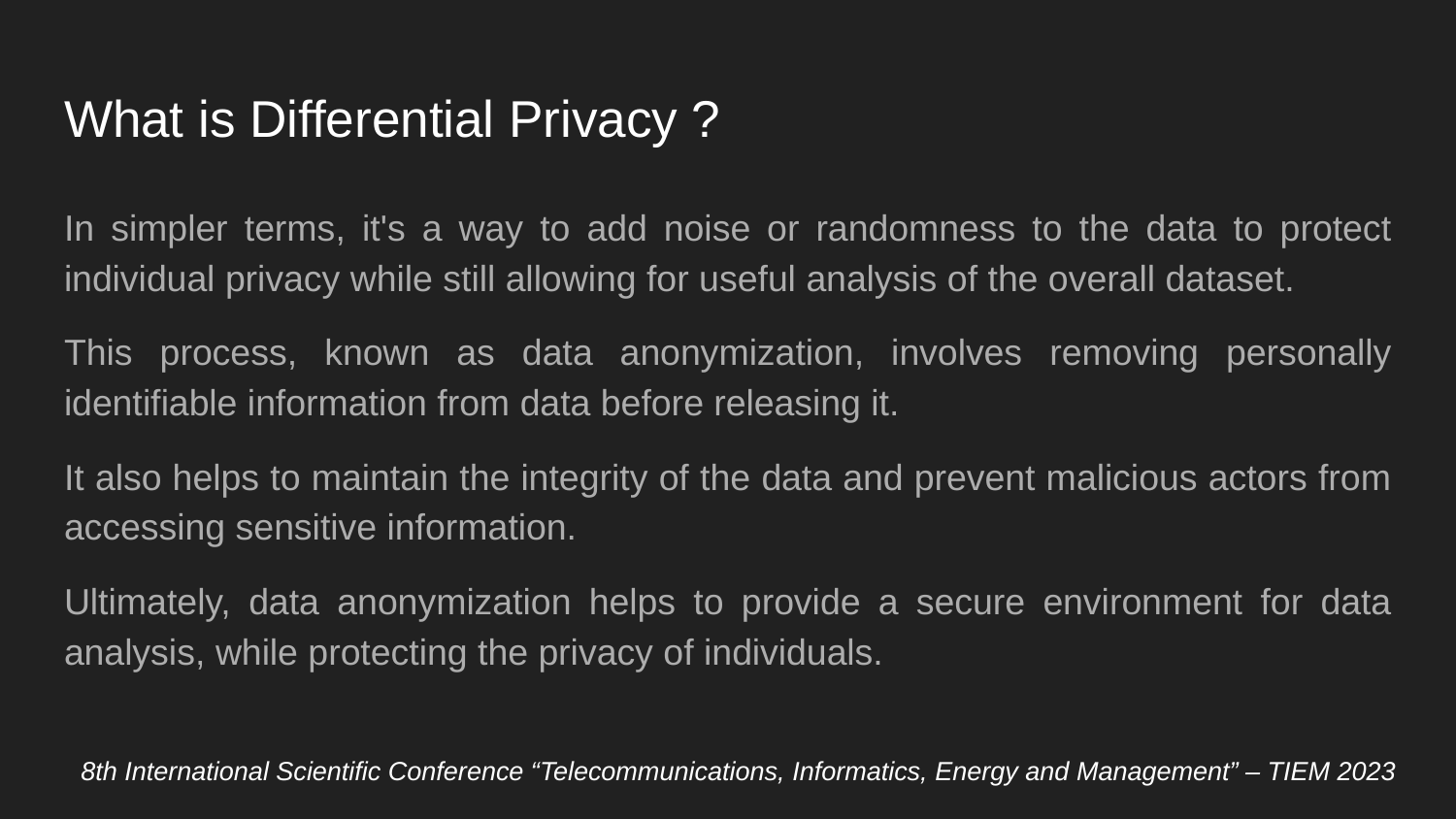

# What is Differential Privacy ?
In simpler terms, it's a way to add noise or randomness to the data to protect individual privacy while still allowing for useful analysis of the overall dataset.
This process, known as data anonymization, involves removing personally identifiable information from data before releasing it.
It also helps to maintain the integrity of the data and prevent malicious actors from accessing sensitive information.
Ultimately, data anonymization helps to provide a secure environment for data analysis, while protecting the privacy of individuals.
8th International Scientific Conference “Telecommunications, Informatics, Energy and Management” – TIEM 2023